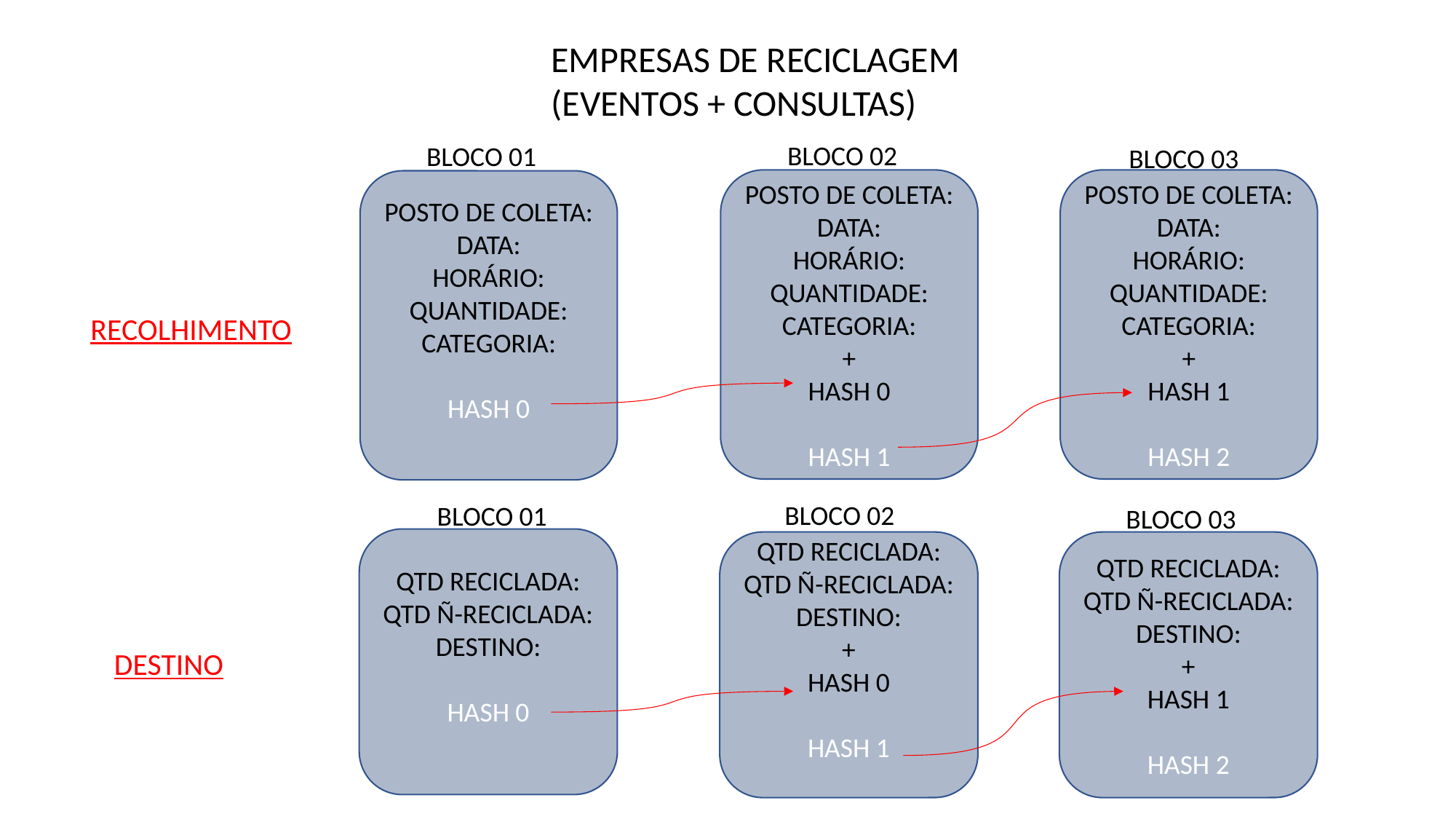

EMPRESAS DE RECICLAGEM
(EVENTOS + CONSULTAS)

BLOCO 02
BLOCO 01
BLOCO 03
POSTO DE COLETA:
DATA:
HORÁRIO:
QUANTIDADE:
CATEGORIA:
+
HASH 0

HASH 1
POSTO DE COLETA:
DATA:
HORÁRIO:
QUANTIDADE:
CATEGORIA:
+
HASH 1

HASH 2
POSTO DE COLETA:
DATA:
HORÁRIO:
QUANTIDADE:
CATEGORIA:

HASH 0

RECOLHIMENTO
BLOCO 02
BLOCO 01
BLOCO 03
QTD RECICLADA:
QTD Ñ-RECICLADA:
DESTINO:

HASH 0

QTD RECICLADA:
QTD Ñ-RECICLADA:
DESTINO:
+
HASH 0

HASH 1

QTD RECICLADA:
QTD Ñ-RECICLADA:
DESTINO:
+
HASH 1

HASH 2
DESTINO